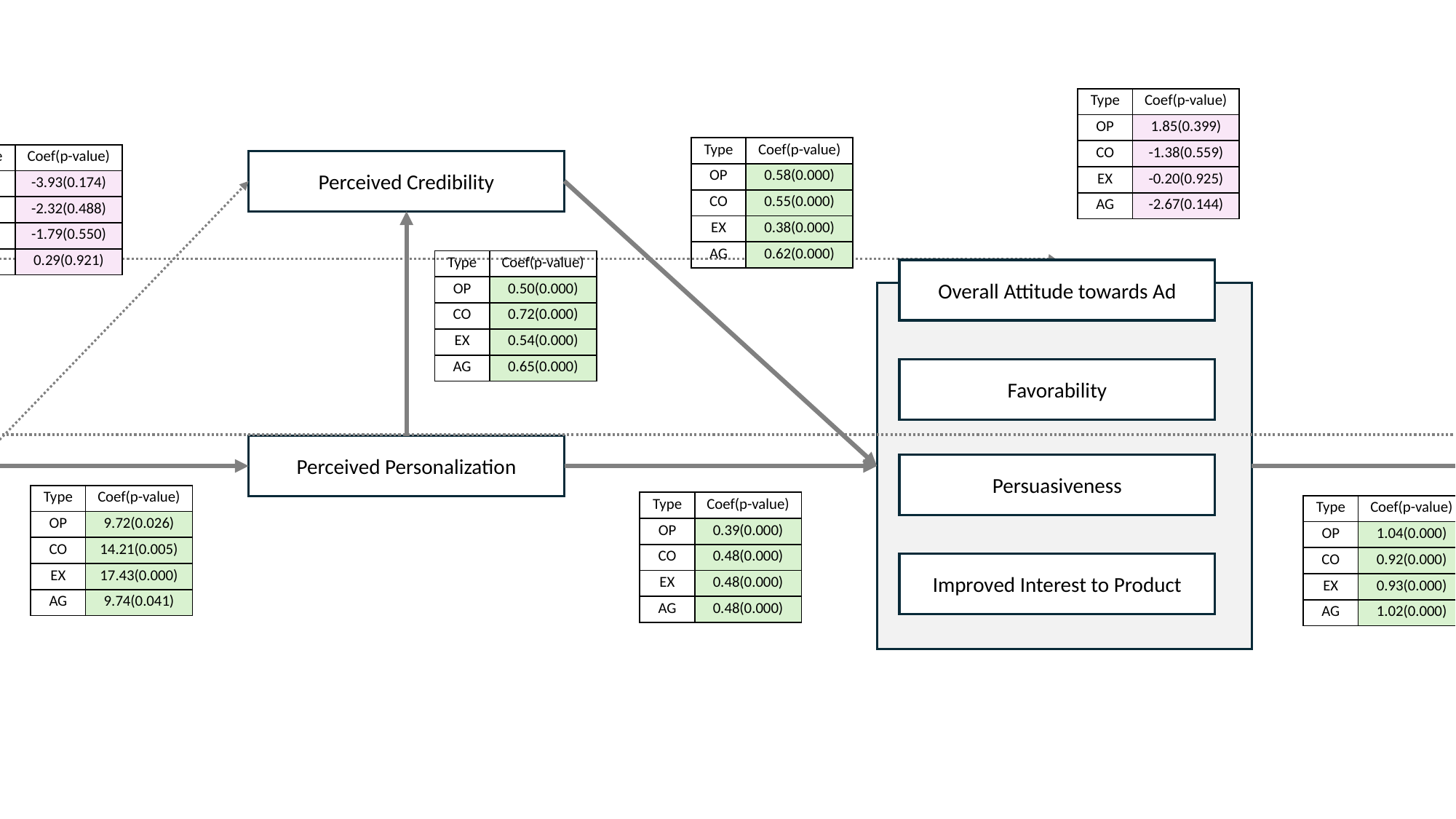

| Type | Coef(p-value) |
| --- | --- |
| OP | 1.85(0.399) |
| CO | -1.38(0.559) |
| EX | -0.20(0.925) |
| AG | -2.67(0.144) |
| Type | Coef(p-value) |
| --- | --- |
| OP | -1.90(0.320) |
| CO | 2.73(0.339) |
| EX | 0.58(0.761) |
| AG | -1.79(0.200) |
| Type | Coef(p-value) |
| --- | --- |
| OP | 0.58(0.000) |
| CO | 0.55(0.000) |
| EX | 0.38(0.000) |
| AG | 0.62(0.000) |
| Type | Coef(p-value) |
| --- | --- |
| OP | -3.93(0.174) |
| CO | -2.32(0.488) |
| EX | -1.79(0.550) |
| AG | 0.29(0.921) |
Perceived Credibility
| Type | Coef(p-value) |
| --- | --- |
| OP | 0.50(0.000) |
| CO | 0.72(0.000) |
| EX | 0.54(0.000) |
| AG | 0.65(0.000) |
Overall Attitude towards Ad

Favorability
Persuasiveness
Improved Interest to Product
Personality Adapted Messaging
Perceived Personalization
Engagement (Ads Click)
| Type | Coef(p-value) |
| --- | --- |
| OP | 9.72(0.026) |
| CO | 14.21(0.005) |
| EX | 17.43(0.000) |
| AG | 9.74(0.041) |
| Type | Coef(p-value) |
| --- | --- |
| OP | 0.39(0.000) |
| CO | 0.48(0.000) |
| EX | 0.48(0.000) |
| AG | 0.48(0.000) |
| Type | Coef(p-value) |
| --- | --- |
| OP | 1.04(0.000) |
| CO | 0.92(0.000) |
| EX | 0.93(0.000) |
| AG | 1.02(0.000) |